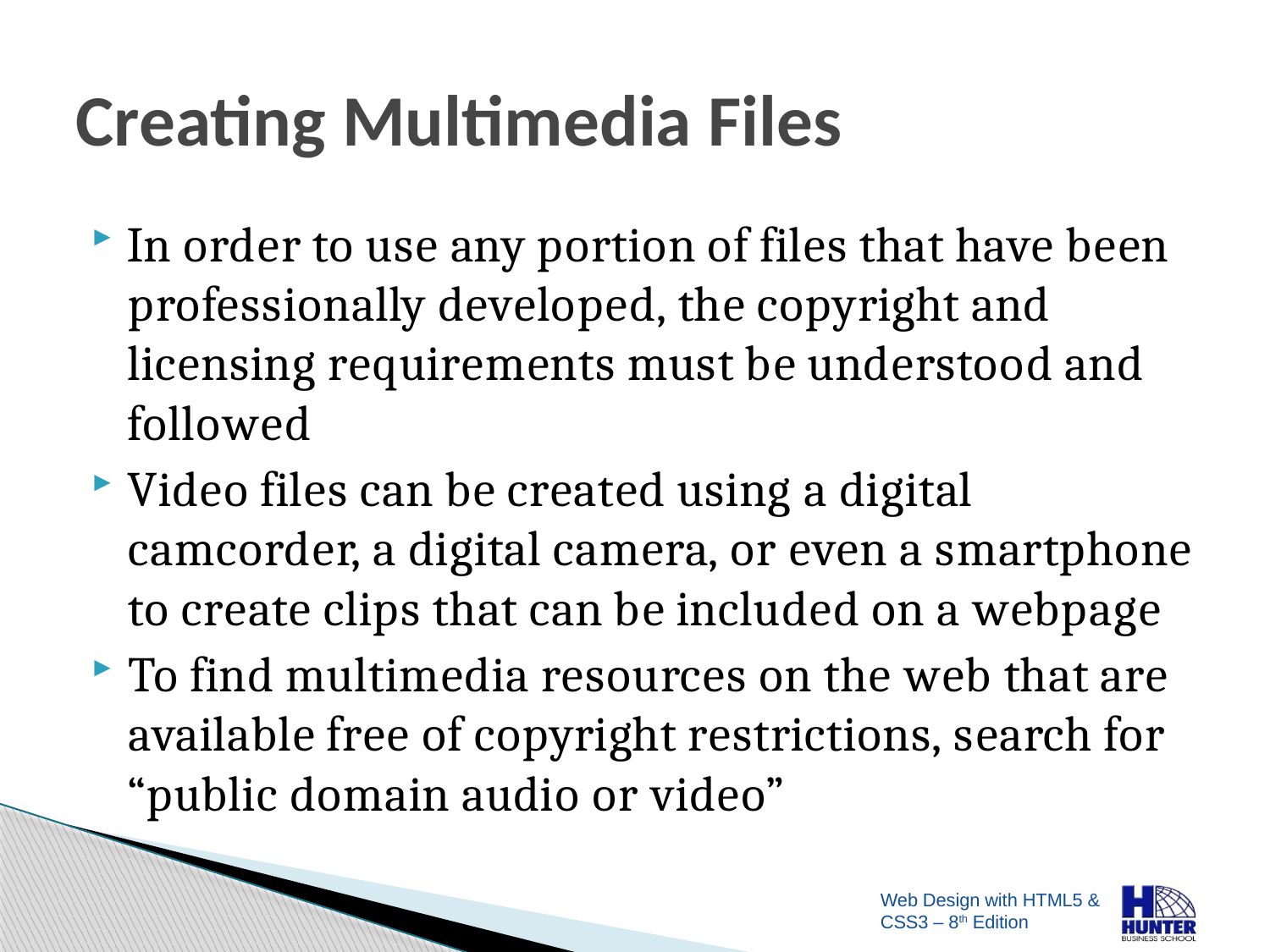

# Creating Multimedia Files
In order to use any portion of files that have been professionally developed, the copyright and licensing requirements must be understood and followed
Video files can be created using a digital camcorder, a digital camera, or even a smartphone to create clips that can be included on a webpage
To find multimedia resources on the web that are available free of copyright restrictions, search for “public domain audio or video”